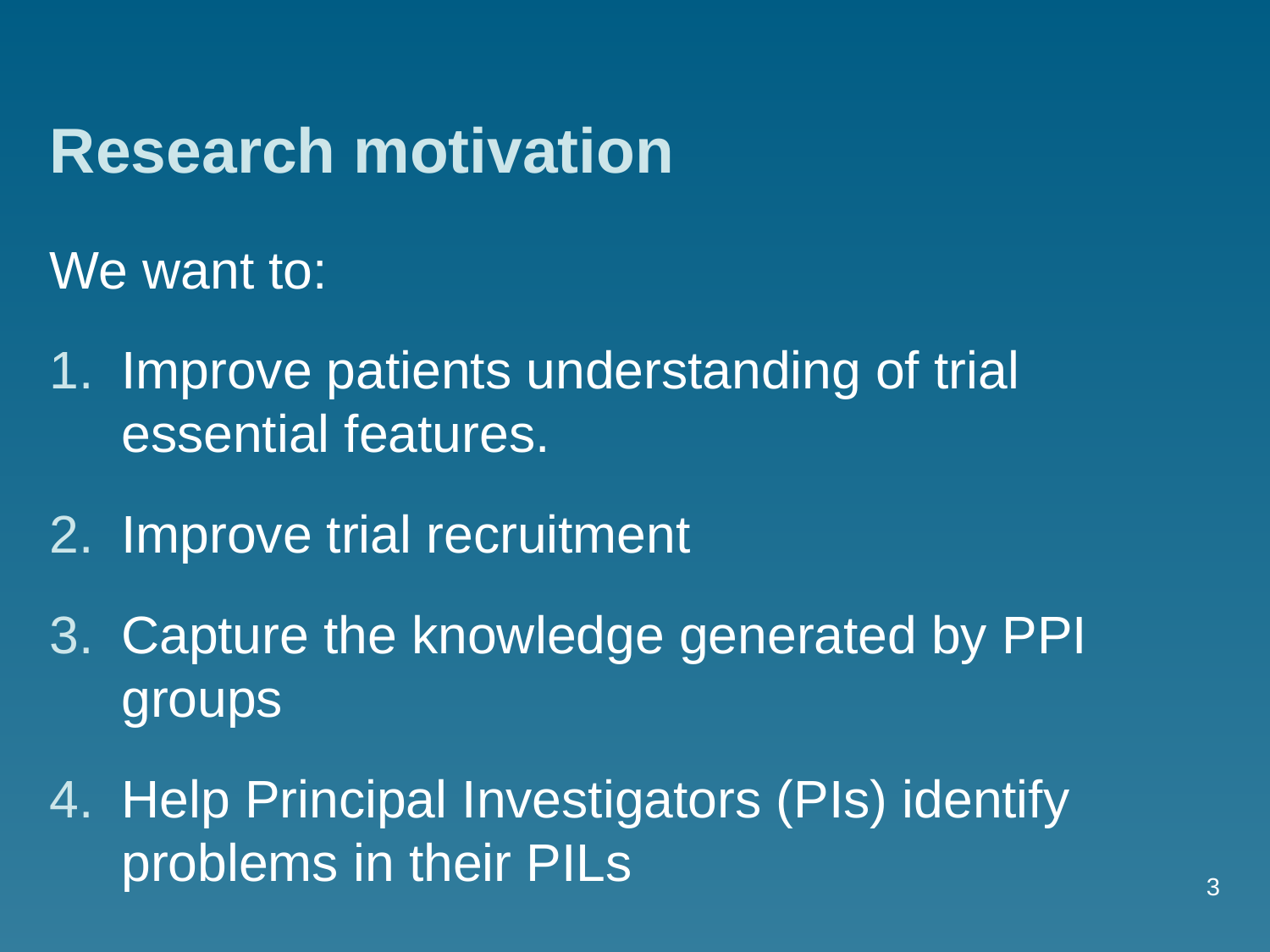

# Research motivation
We want to:
Improve patients understanding of trial essential features.
Improve trial recruitment
Capture the knowledge generated by PPI groups
Help Principal Investigators (PIs) identify problems in their PILs
3